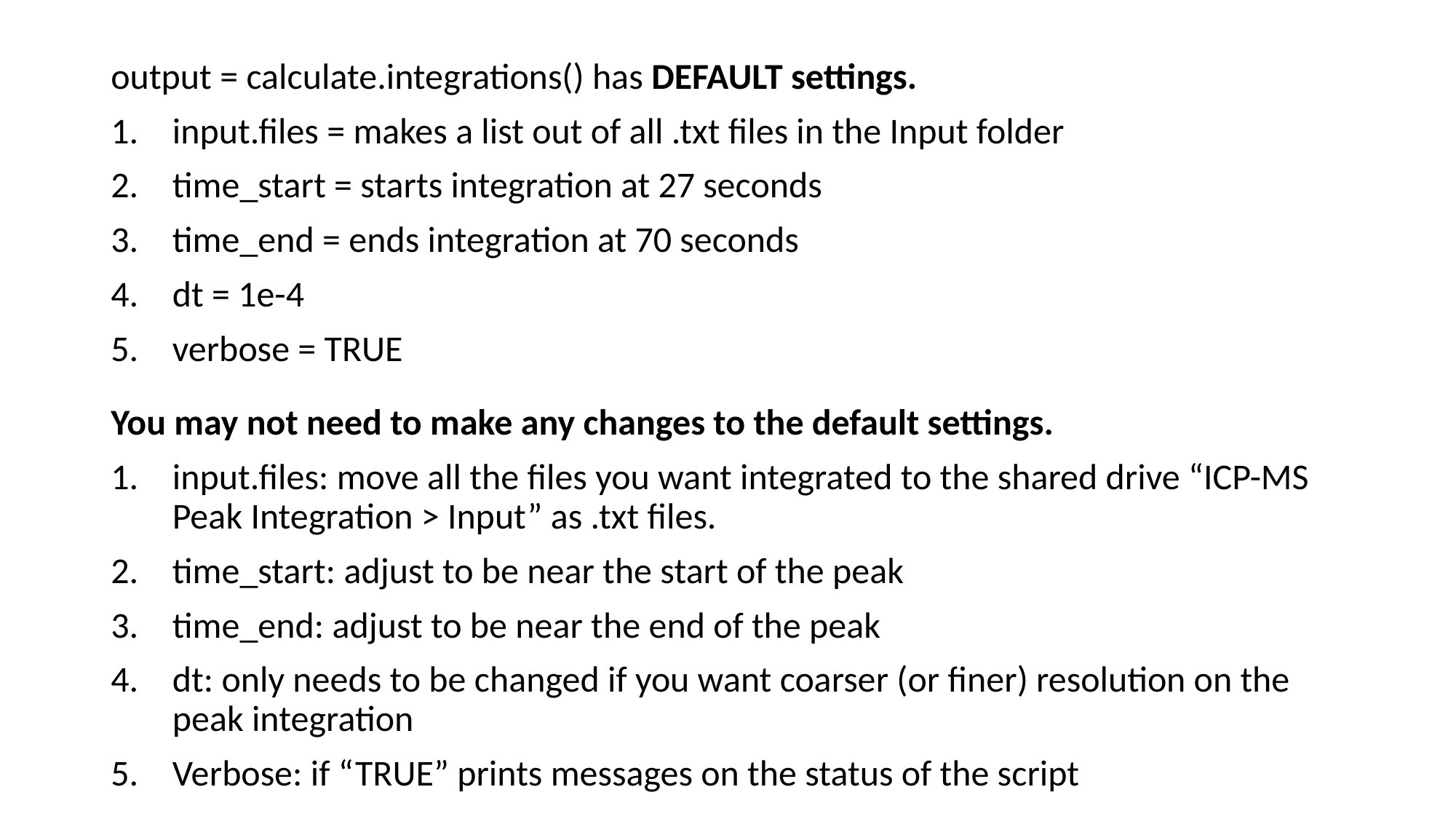

output = calculate.integrations() has DEFAULT settings.
input.files = makes a list out of all .txt files in the Input folder
time_start = starts integration at 27 seconds
time_end = ends integration at 70 seconds
dt = 1e-4
verbose = TRUE
You may not need to make any changes to the default settings.
input.files: move all the files you want integrated to the shared drive “ICP-MS Peak Integration > Input” as .txt files.
time_start: adjust to be near the start of the peak
time_end: adjust to be near the end of the peak
dt: only needs to be changed if you want coarser (or finer) resolution on the peak integration
Verbose: if “TRUE” prints messages on the status of the script